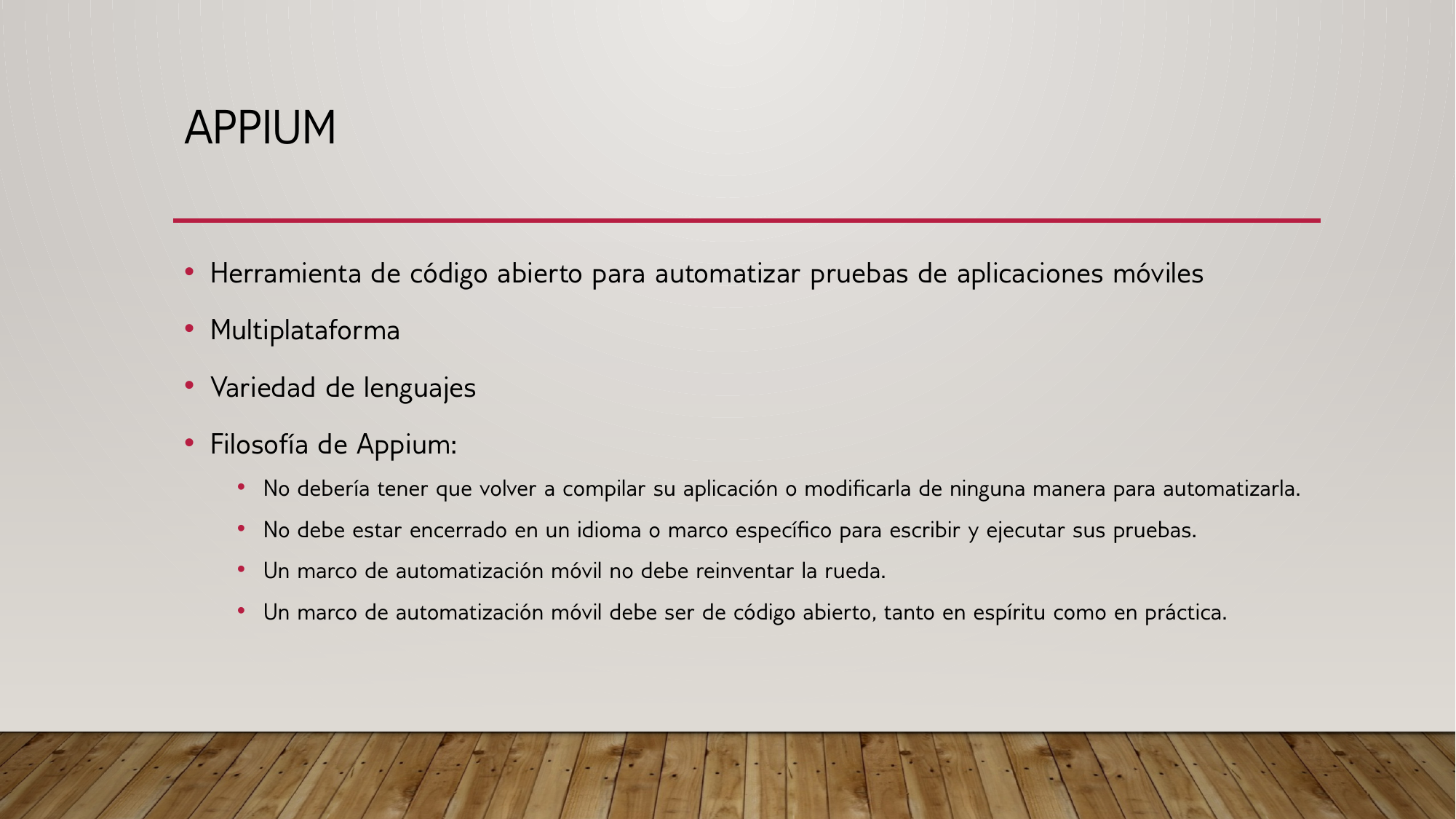

# Appium
Herramienta de código abierto para automatizar pruebas de aplicaciones móviles
Multiplataforma
Variedad de lenguajes
Filosofía de Appium:
No debería tener que volver a compilar su aplicación o modificarla de ninguna manera para automatizarla.
No debe estar encerrado en un idioma o marco específico para escribir y ejecutar sus pruebas.
Un marco de automatización móvil no debe reinventar la rueda.
Un marco de automatización móvil debe ser de código abierto, tanto en espíritu como en práctica.